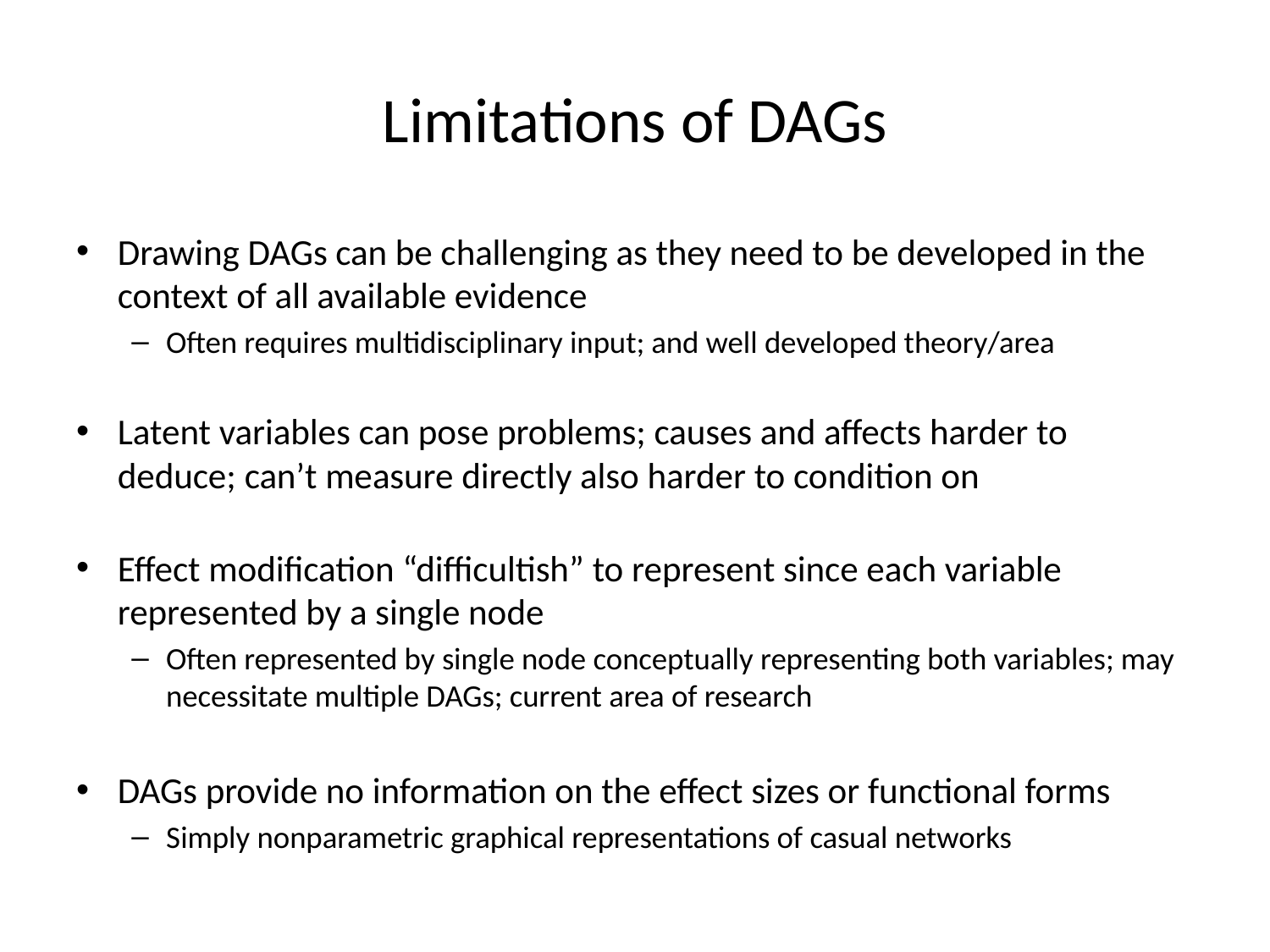

# Limitations of DAGs
Drawing DAGs can be challenging as they need to be developed in the context of all available evidence
Often requires multidisciplinary input; and well developed theory/area

Latent variables can pose problems; causes and affects harder to deduce; can’t measure directly also harder to condition on

Effect modification “difficultish” to represent since each variable represented by a single node
Often represented by single node conceptually representing both variables; may necessitate multiple DAGs; current area of research

DAGs provide no information on the effect sizes or functional forms
Simply nonparametric graphical representations of casual networks